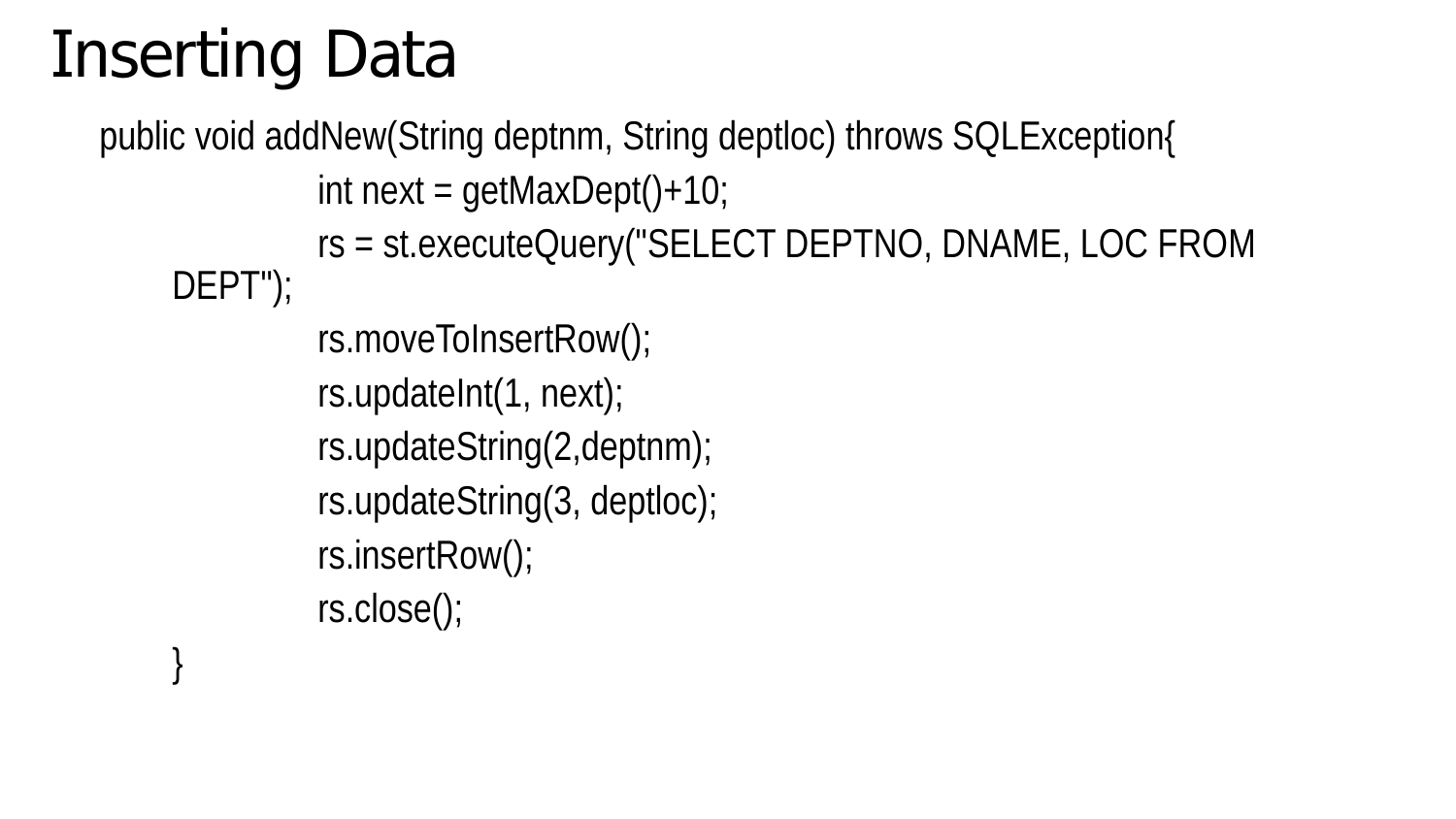

Inserting Data
public void addNew(String deptnm, String deptloc) throws SQLException{
		int next = getMaxDept()+10;
		rs = st.executeQuery("SELECT DEPTNO, DNAME, LOC FROM DEPT");
		rs.moveToInsertRow();
		rs.updateInt(1, next);
		rs.updateString(2,deptnm);
		rs.updateString(3, deptloc);
		rs.insertRow();
		rs.close();
	}